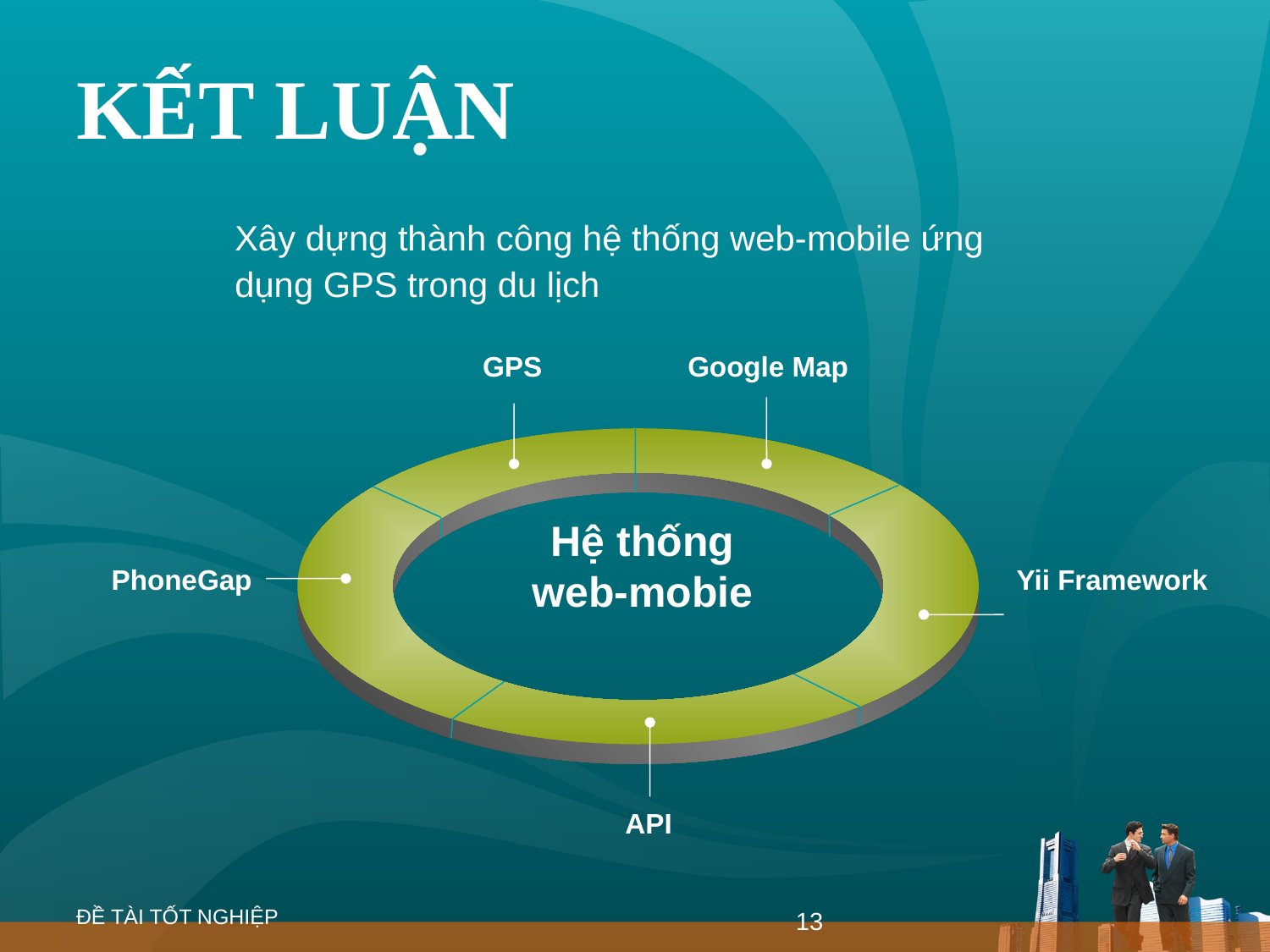

# KẾT LUẬN
Xây dựng thành công hệ thống web-mobile ứng dụng GPS trong du lịch
GPS
Google Map

Hệ thống web-mobie
Yii Framework
PhoneGap

API
ĐỀ TÀI TỐT NGHIỆP
13